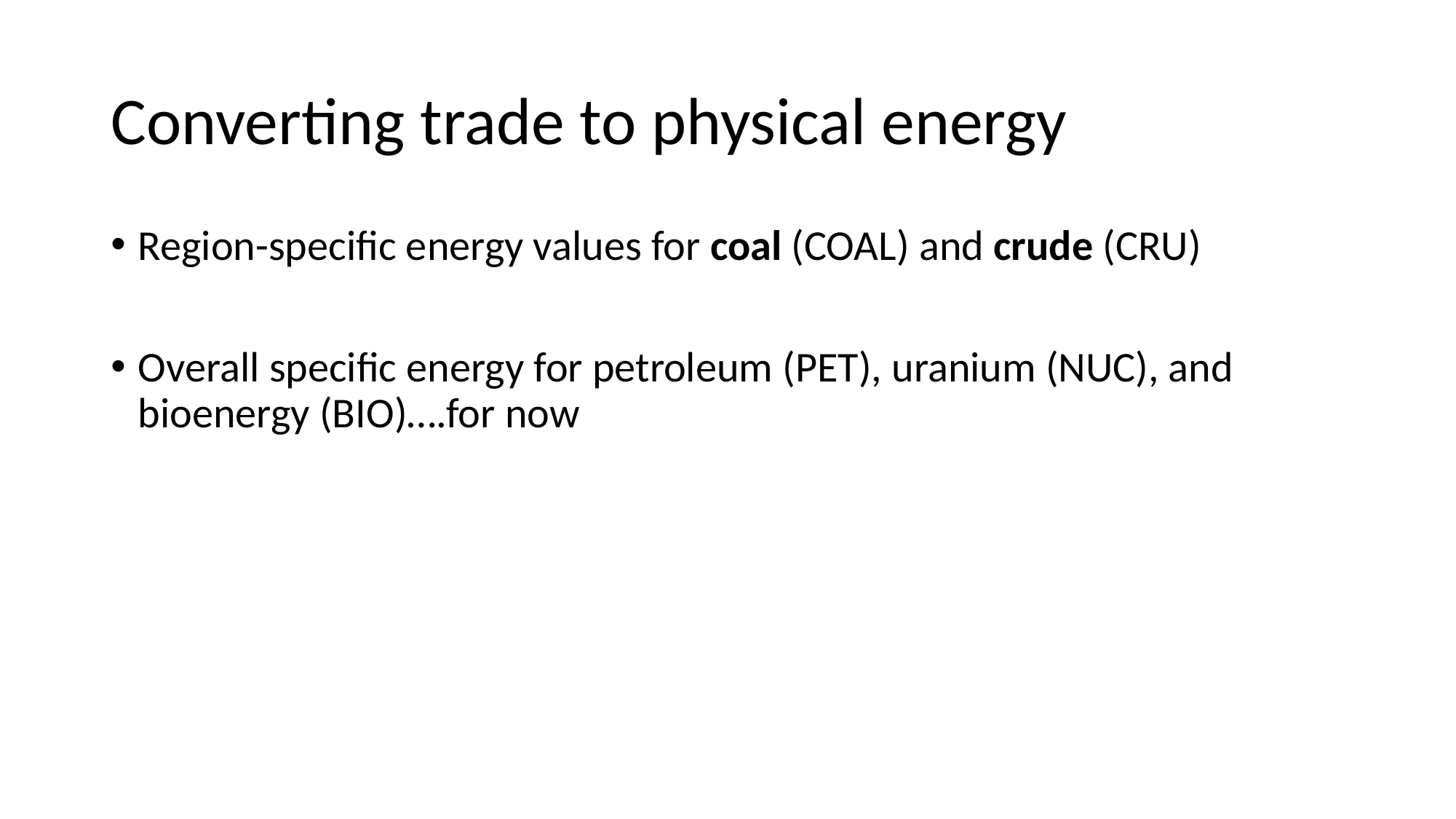

# Converting trade to physical energy
Region-specific energy values for coal (COAL) and crude (CRU)

Overall specific energy for petroleum (PET), uranium (NUC), and bioenergy (BIO)….for now